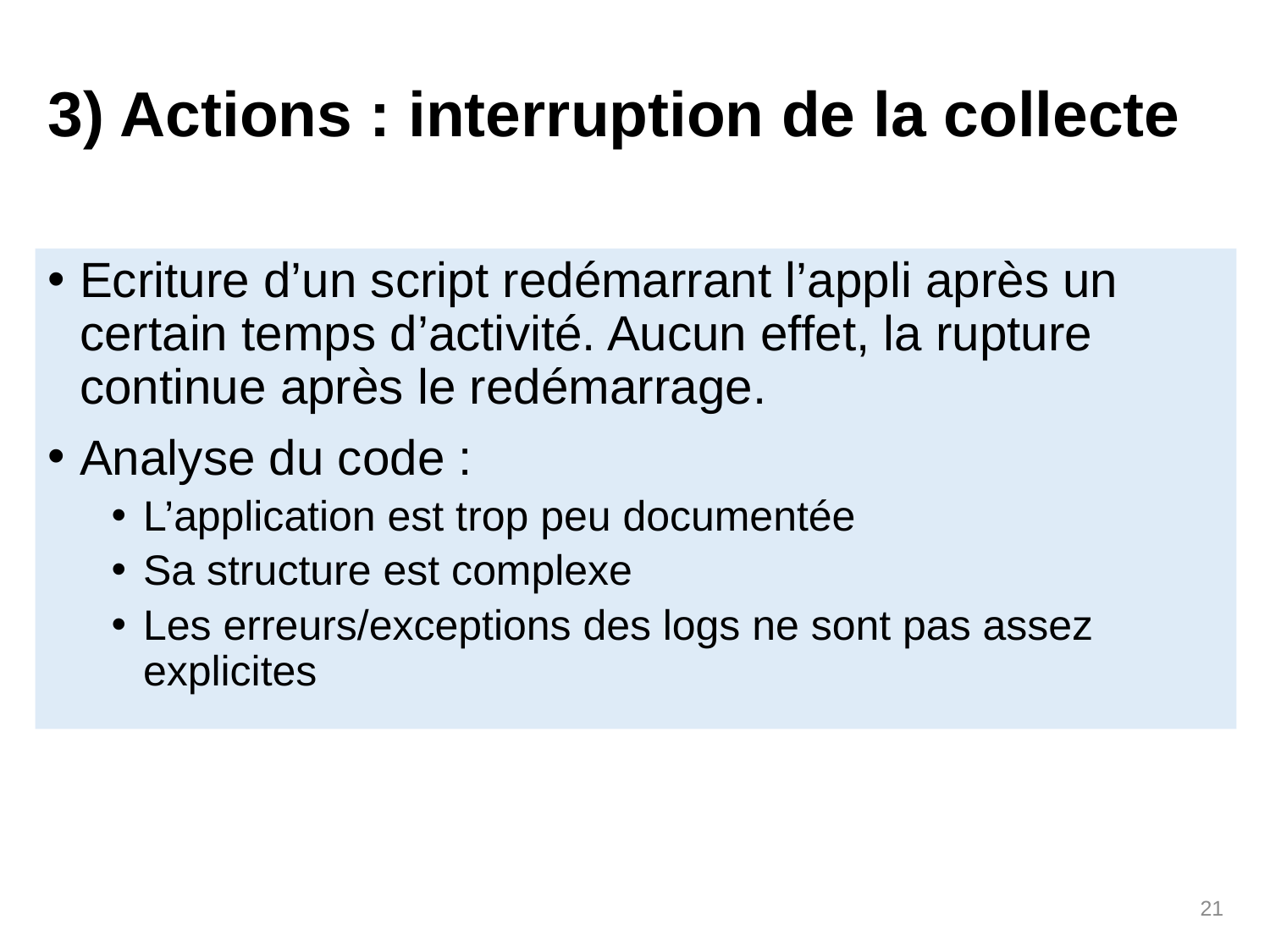

# 3) Actions : interruption de la collecte
Ecriture d’un script redémarrant l’appli après un certain temps d’activité. Aucun effet, la rupture continue après le redémarrage.
Analyse du code :
L’application est trop peu documentée
Sa structure est complexe
Les erreurs/exceptions des logs ne sont pas assez explicites

21